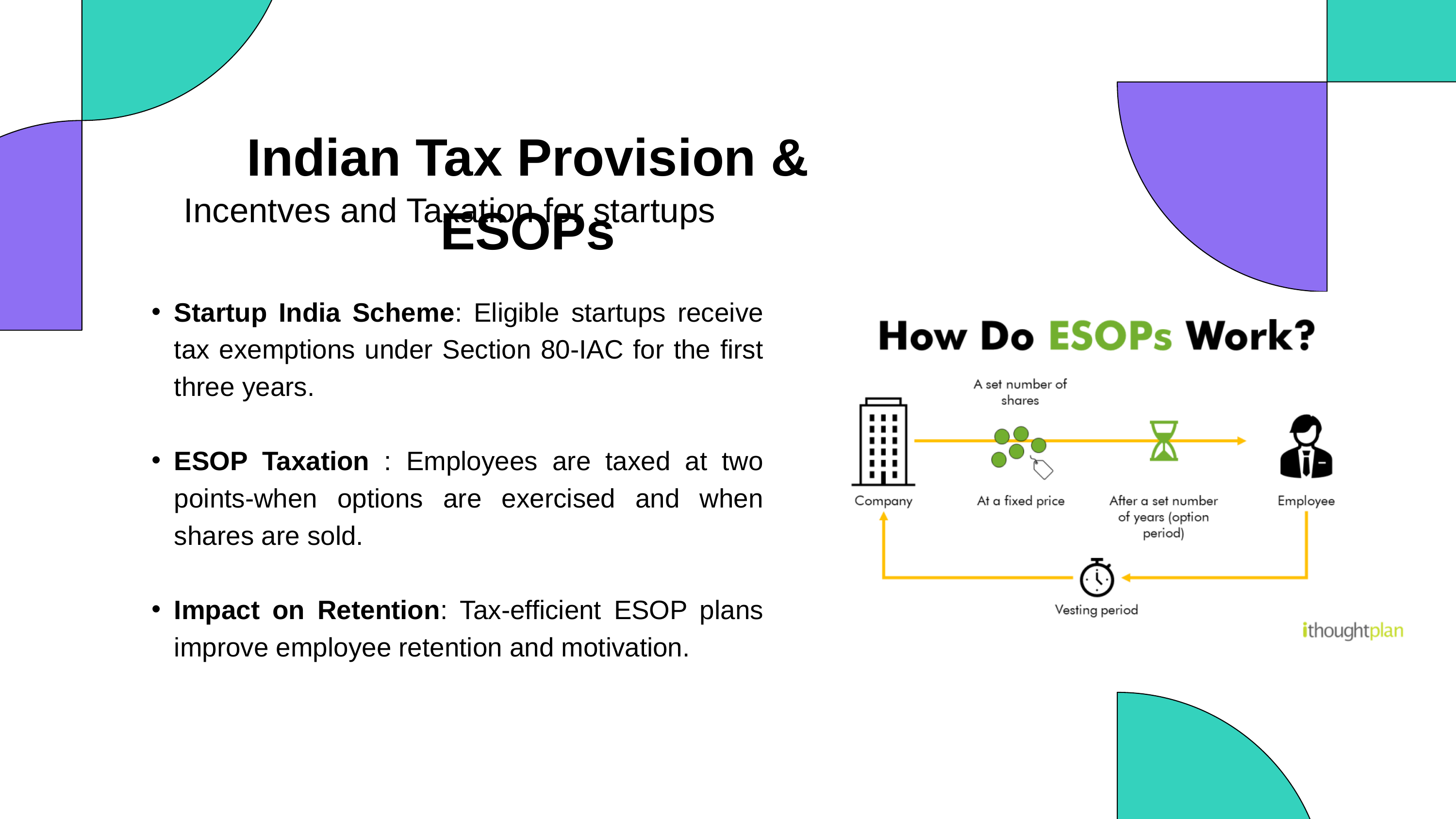

Indian Tax Provision & ESOPs

Incentves and Taxation for startups
Startup India Scheme: Eligible startups receive tax exemptions under Section 80-IAC for the first three years.

ESOP Taxation : Employees are taxed at two points-when options are exercised and when shares are sold.

Impact on Retention: Tax-efficient ESOP plans improve employee retention and motivation.